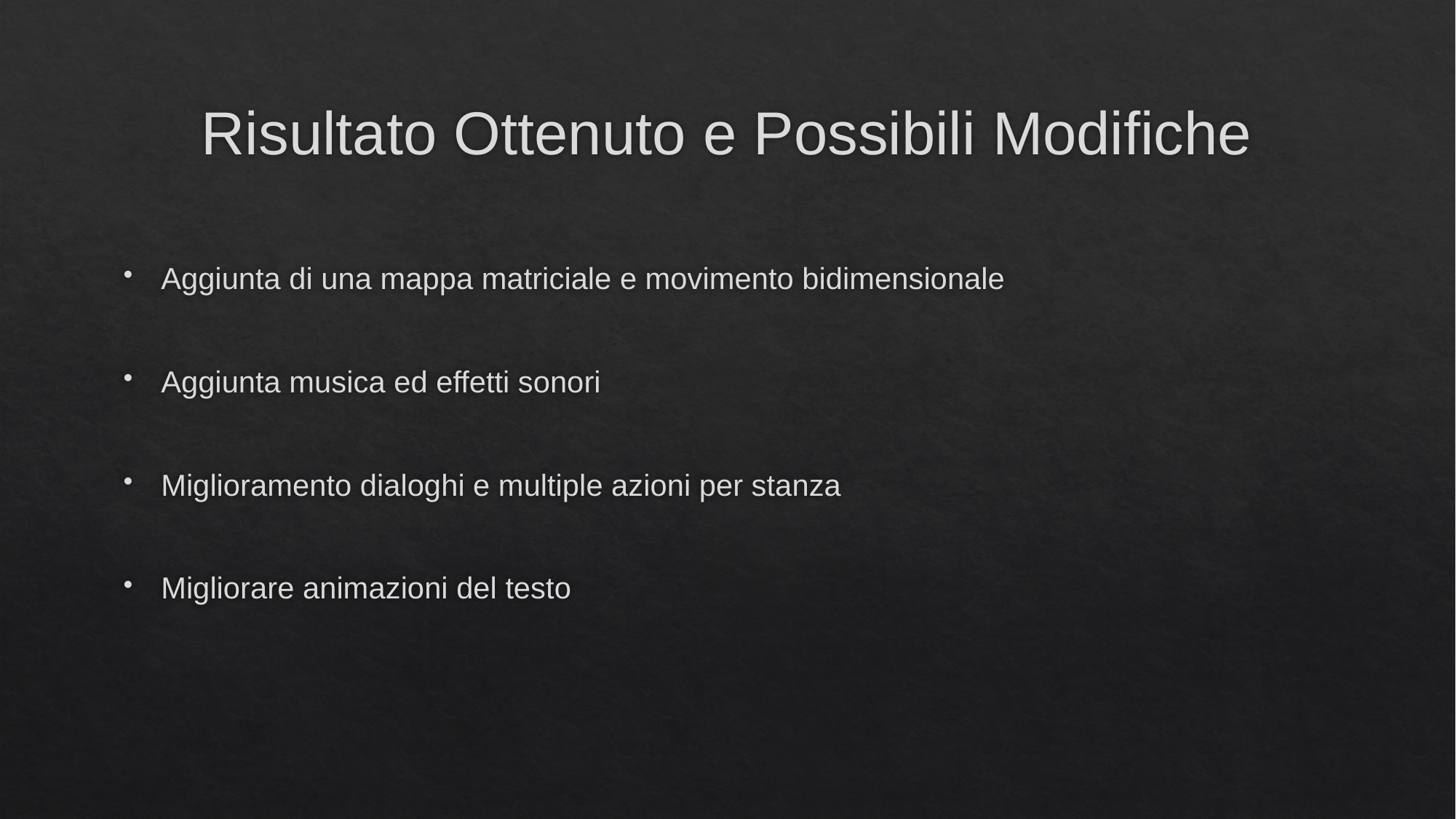

# Risultato Ottenuto e Possibili Modifiche
Aggiunta di una mappa matriciale e movimento bidimensionale

Aggiunta musica ed effetti sonori

Miglioramento dialoghi e multiple azioni per stanza

Migliorare animazioni del testo